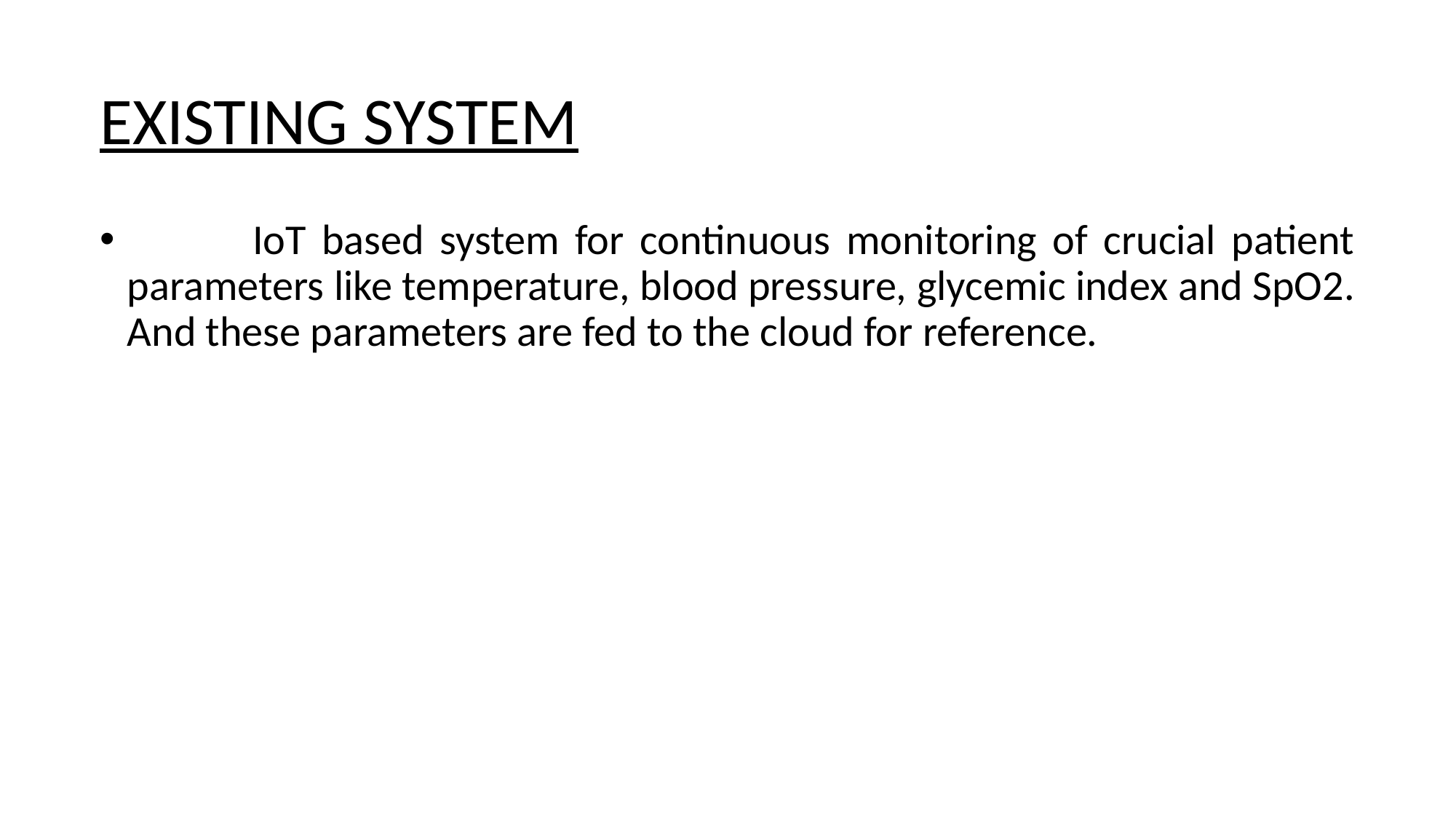

# EXISTING SYSTEM
        IoT based system for continuous monitoring of crucial patient parameters like temperature, blood pressure, glycemic index and SpO2. And these parameters are fed to the cloud for reference.